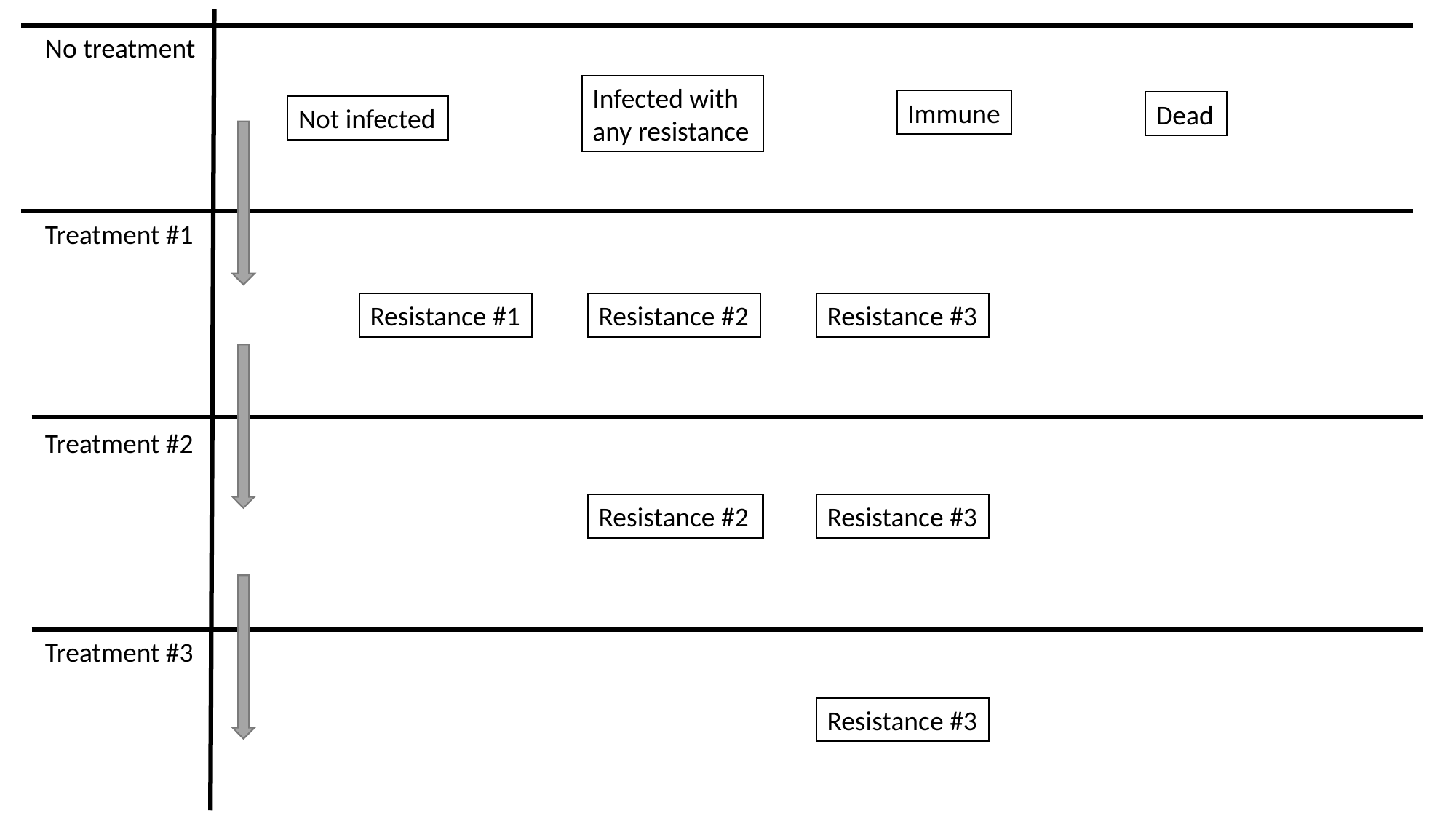

No treatment
Infected with any resistance
Immune
Dead
Not infected

Treatment #1
Resistance #1
Resistance #2
Resistance #3
Treatment #2
Resistance #2
Resistance #3
Treatment #3
Resistance #3